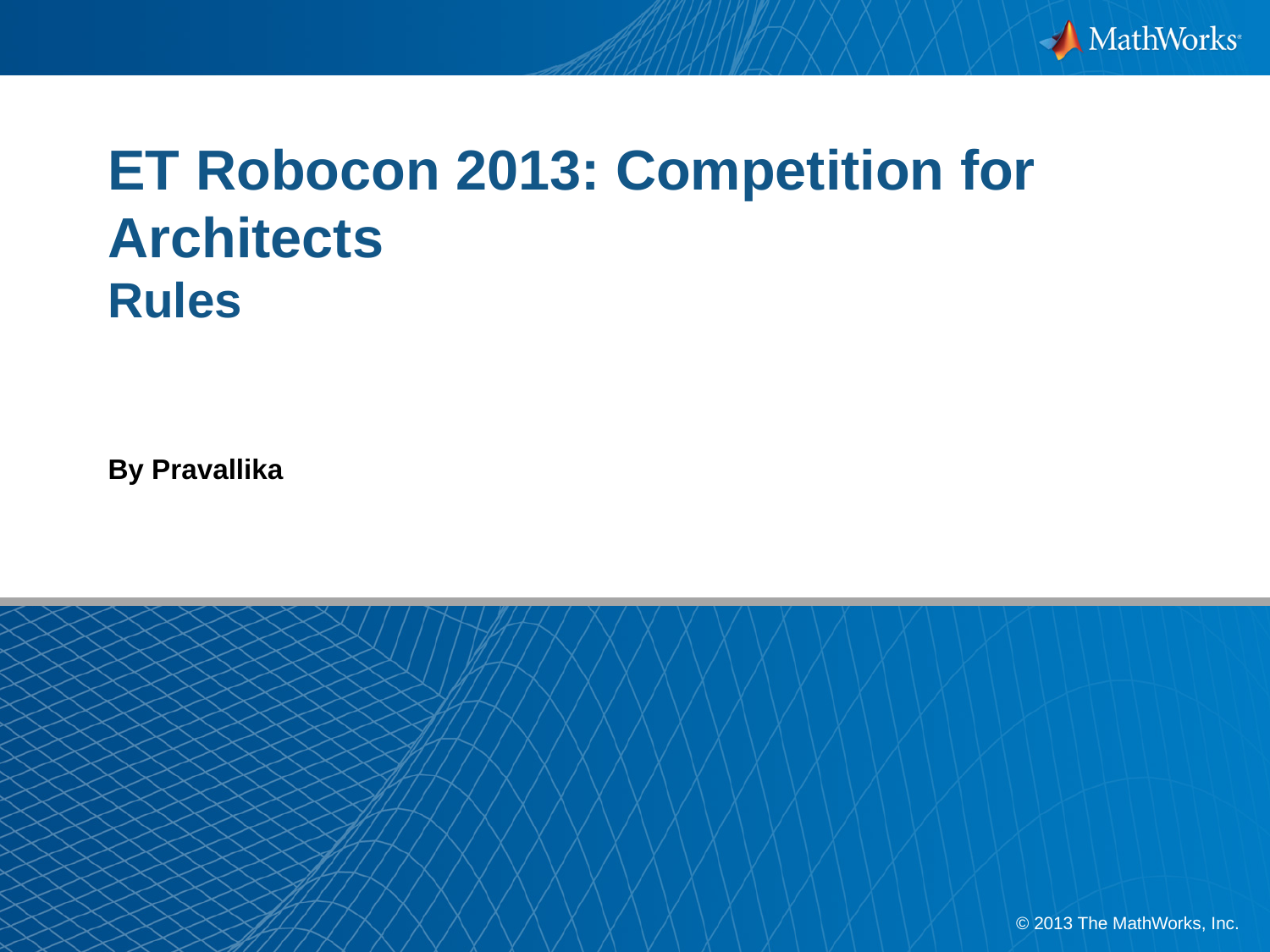

# ET Robocon 2013: Competition for Architects Rules
By Pravallika